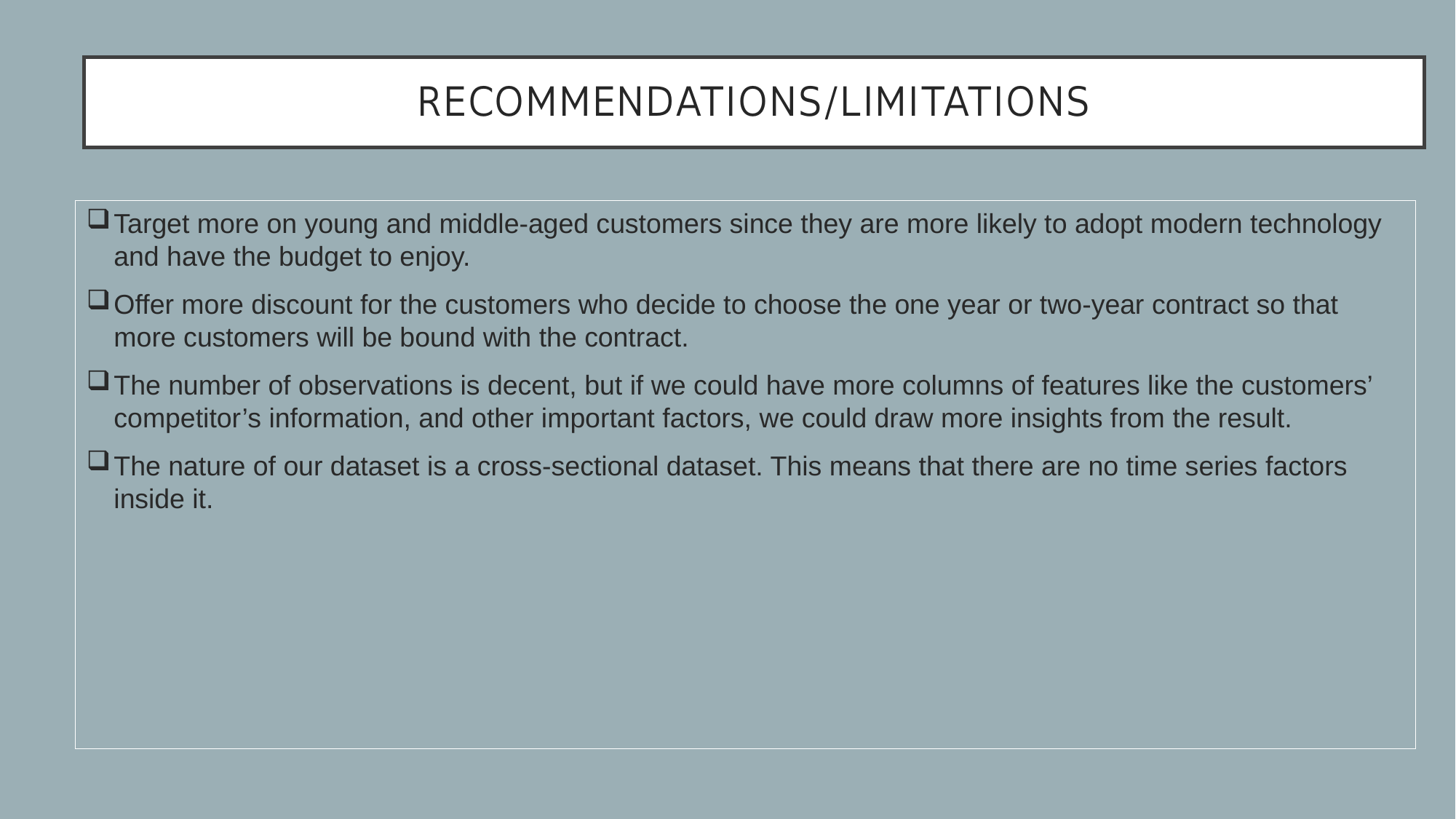

# Recommendations/Limitations
Target more on young and middle-aged customers since they are more likely to adopt modern technology and have the budget to enjoy.
Offer more discount for the customers who decide to choose the one year or two-year contract so that more customers will be bound with the contract.
The number of observations is decent, but if we could have more columns of features like the customers’ competitor’s information, and other important factors, we could draw more insights from the result.
The nature of our dataset is a cross-sectional dataset. This means that there are no time series factors inside it.